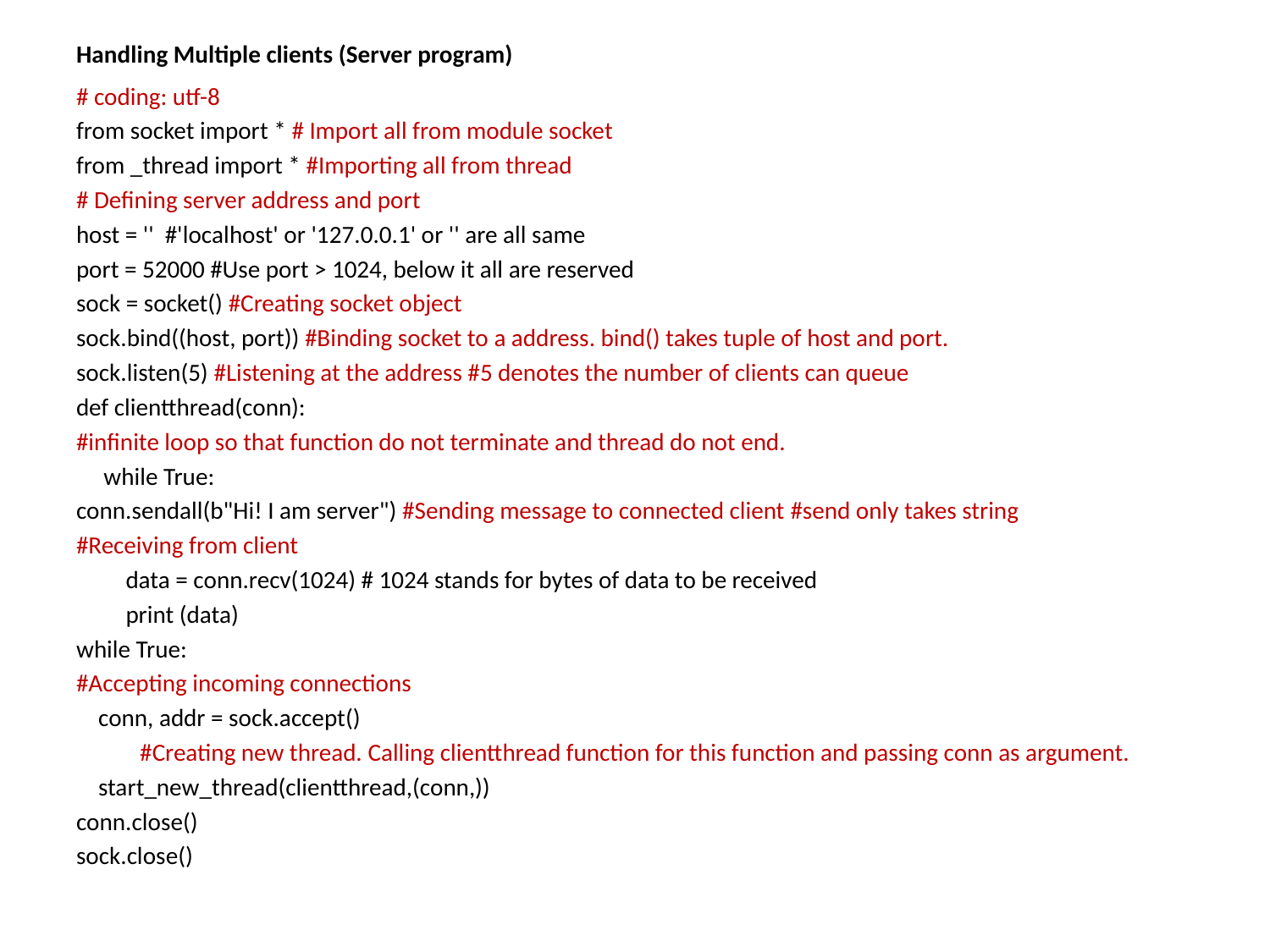

# Handling Multiple clients (Server program)
# coding: utf-8
from socket import * # Import all from module socket
from _thread import * #Importing all from thread
# Defining server address and port
host = ''  #'localhost' or '127.0.0.1' or '' are all same
port = 52000 #Use port > 1024, below it all are reserved
sock = socket() #Creating socket object
sock.bind((host, port)) #Binding socket to a address. bind() takes tuple of host and port.
sock.listen(5) #Listening at the address #5 denotes the number of clients can queue
def clientthread(conn):
#infinite loop so that function do not terminate and thread do not end.
     while True:
conn.sendall(b"Hi! I am server") #Sending message to connected client #send only takes string
#Receiving from client
         data = conn.recv(1024) # 1024 stands for bytes of data to be received
         print (data)
while True:
#Accepting incoming connections
    conn, addr = sock.accept()
#Creating new thread. Calling clientthread function for this function and passing conn as argument.
    start_new_thread(clientthread,(conn,))
conn.close()
sock.close()